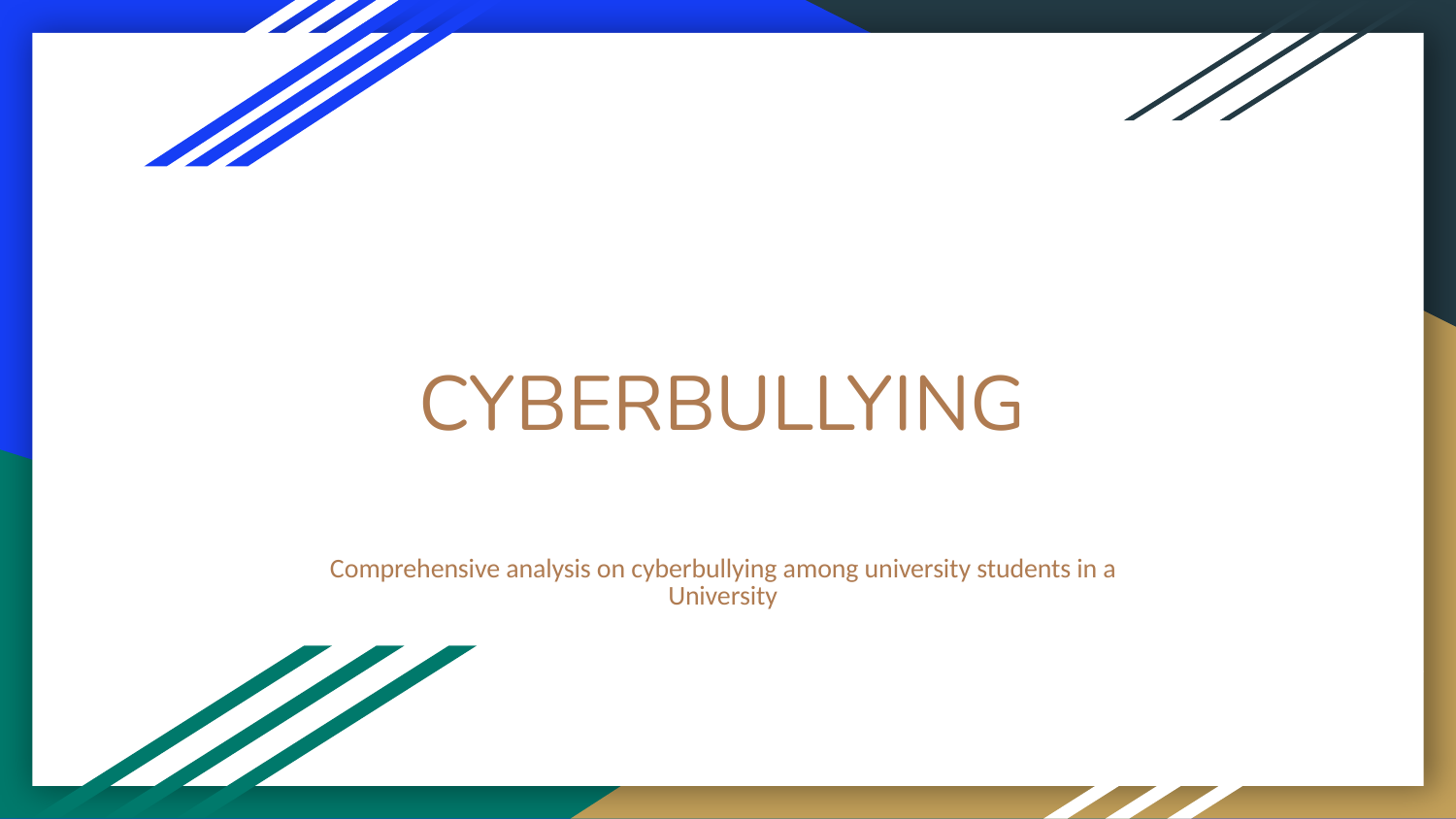

# CYBERBULLYING
Comprehensive analysis on cyberbullying among university students in a University